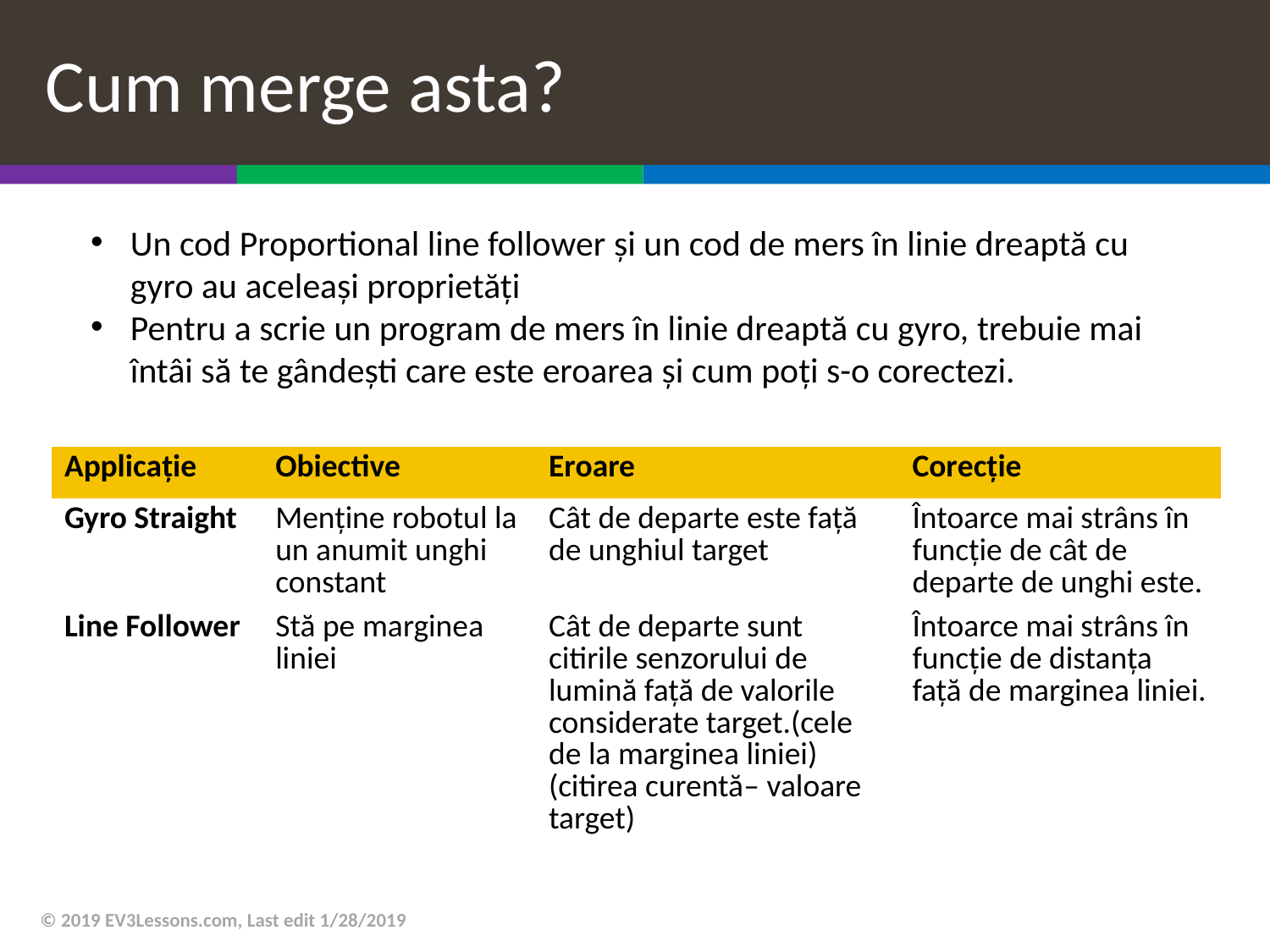

# Cum merge asta?
Un cod Proportional line follower și un cod de mers în linie dreaptă cu gyro au aceleași proprietăți
Pentru a scrie un program de mers în linie dreaptă cu gyro, trebuie mai întâi să te gândești care este eroarea și cum poți s-o corectezi.
| Applicație | Obiective | Eroare | Corecție |
| --- | --- | --- | --- |
| Gyro Straight | Menține robotul la un anumit unghi constant | Cât de departe este față de unghiul target | Întoarce mai strâns în funcție de cât de departe de unghi este. |
| Line Follower | Stă pe marginea liniei | Cât de departe sunt citirile senzorului de lumină față de valorile considerate target.(cele de la marginea liniei) (citirea curentă– valoare target) | Întoarce mai strâns în funcție de distanța față de marginea liniei. |
© 2019 EV3Lessons.com, Last edit 1/28/2019